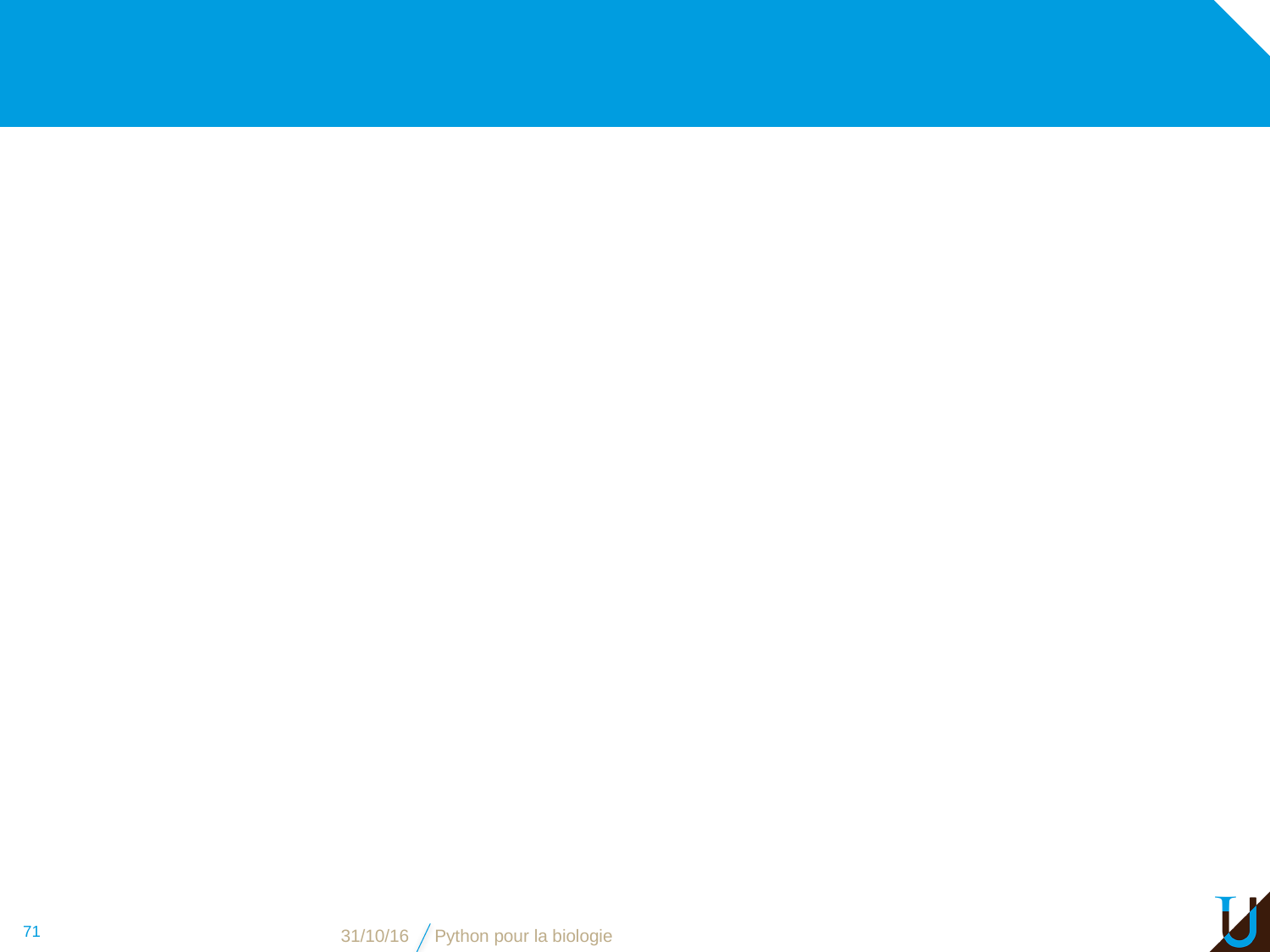

#

71
31/10/16
Python pour la biologie